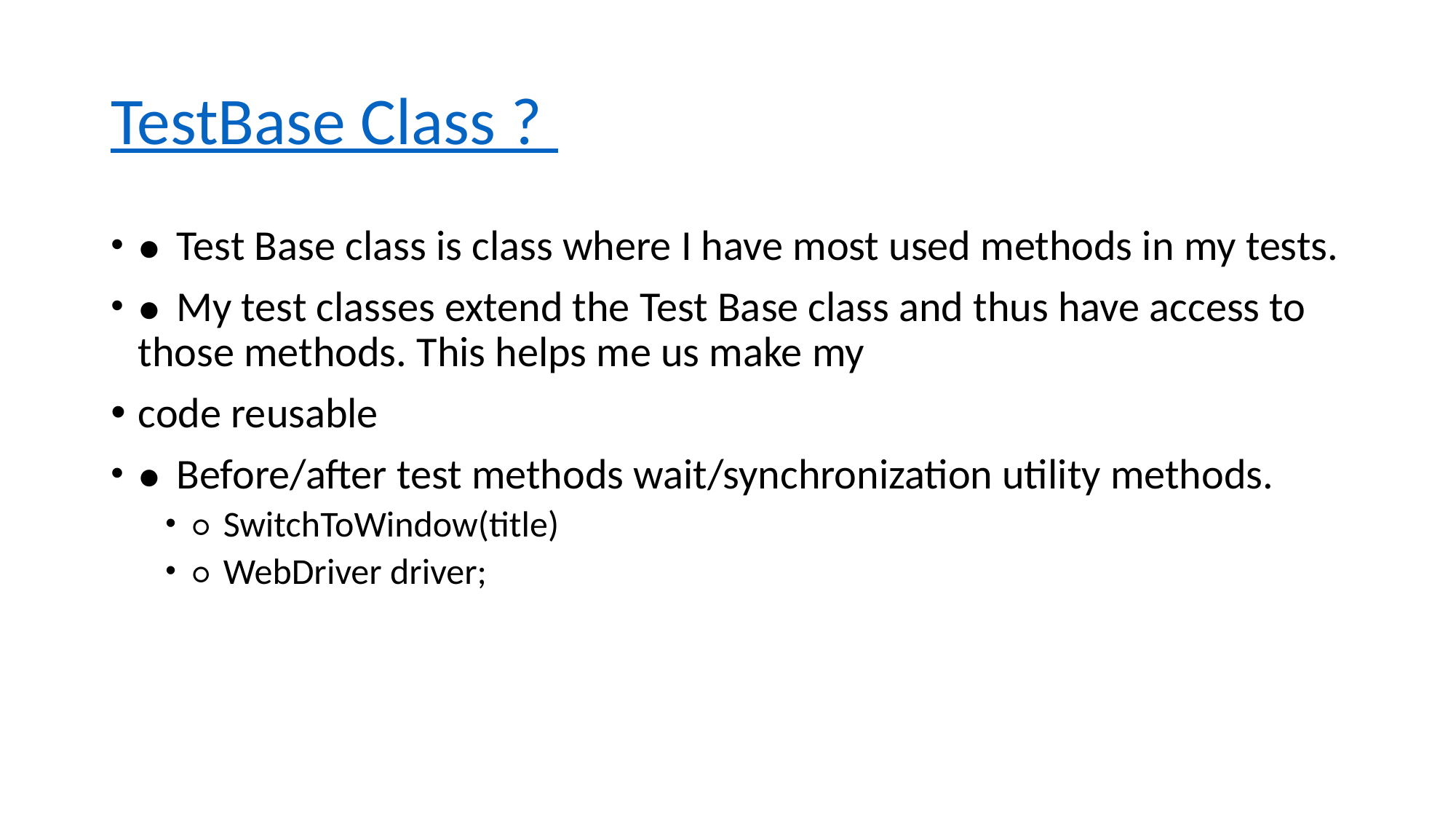

# TestBase Class ?
●  Test Base class is class where I have most used methods in my tests.
●  My test classes extend the Test Base class and thus have access to those methods. This helps me us make my
code reusable
●  Before/after test methods wait/synchronization utility methods.
○  SwitchToWindow(title)
○  WebDriver driver;